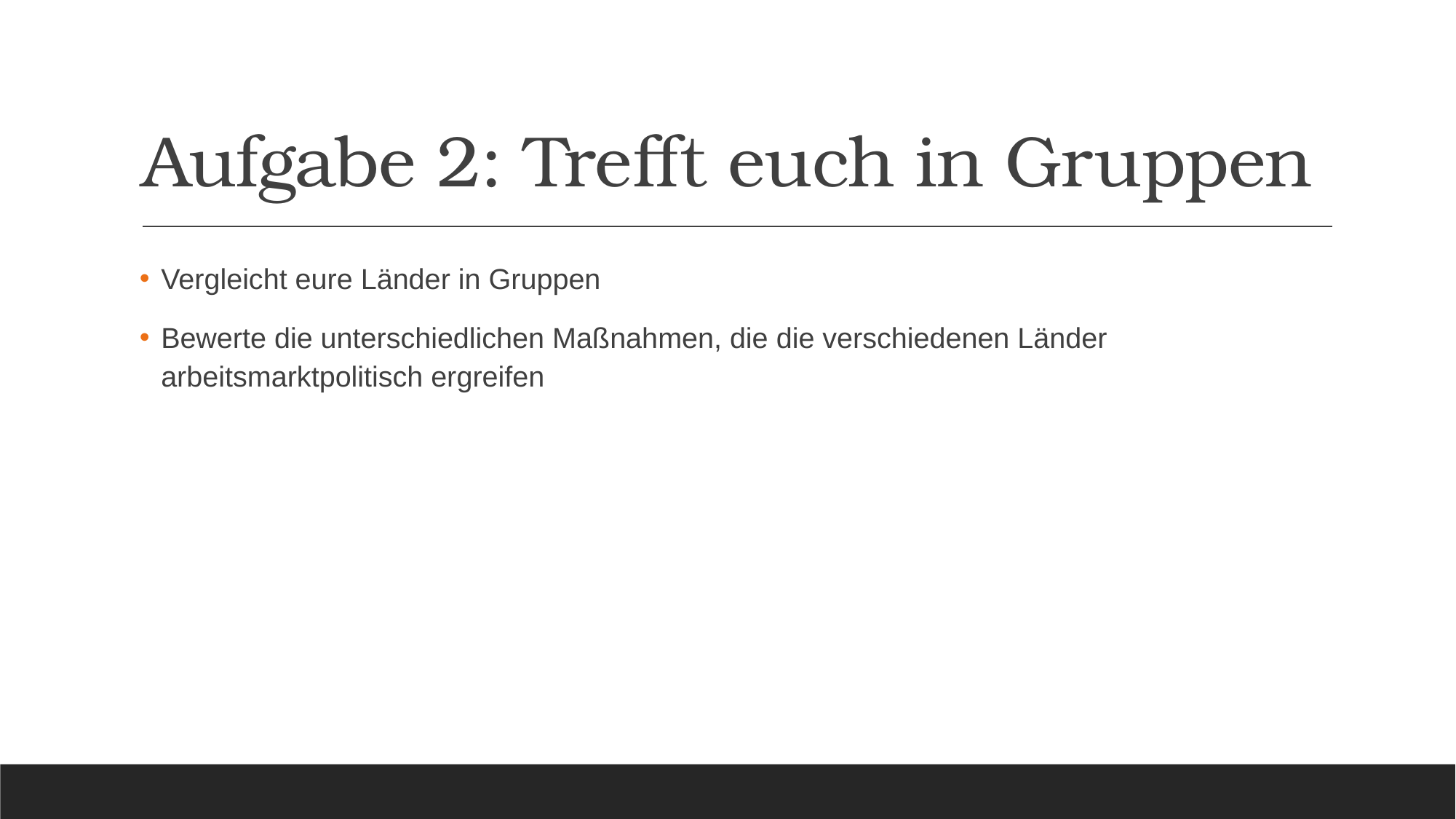

# Aufgabe 2: Trefft euch in Gruppen
Vergleicht eure Länder in Gruppen
Bewerte die unterschiedlichen Maßnahmen, die die verschiedenen Länder arbeitsmarktpolitisch ergreifen